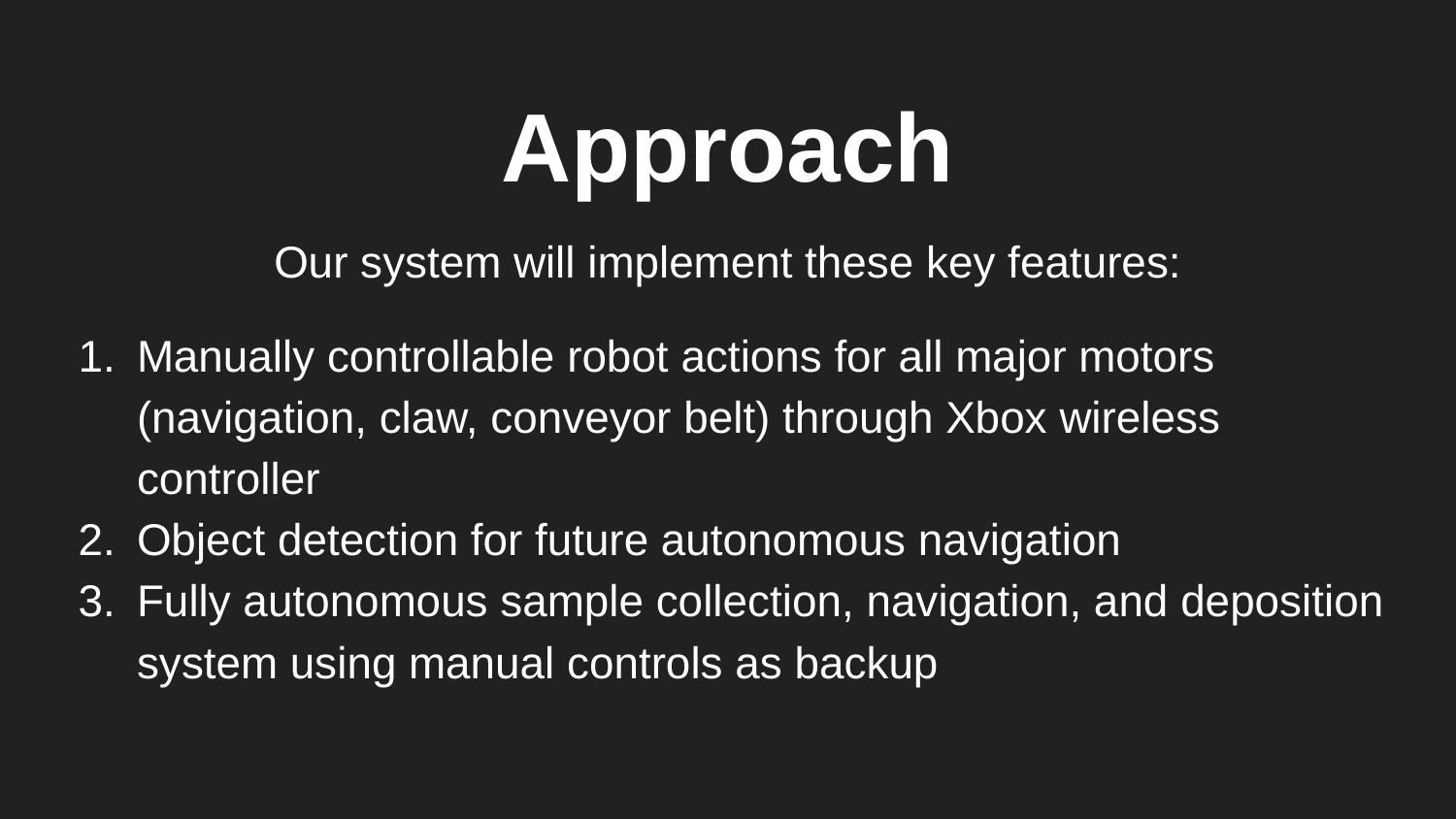

# Approach
Our system will implement these key features:
Manually controllable robot actions for all major motors (navigation, claw, conveyor belt) through Xbox wireless controller
Object detection for future autonomous navigation
Fully autonomous sample collection, navigation, and deposition system using manual controls as backup